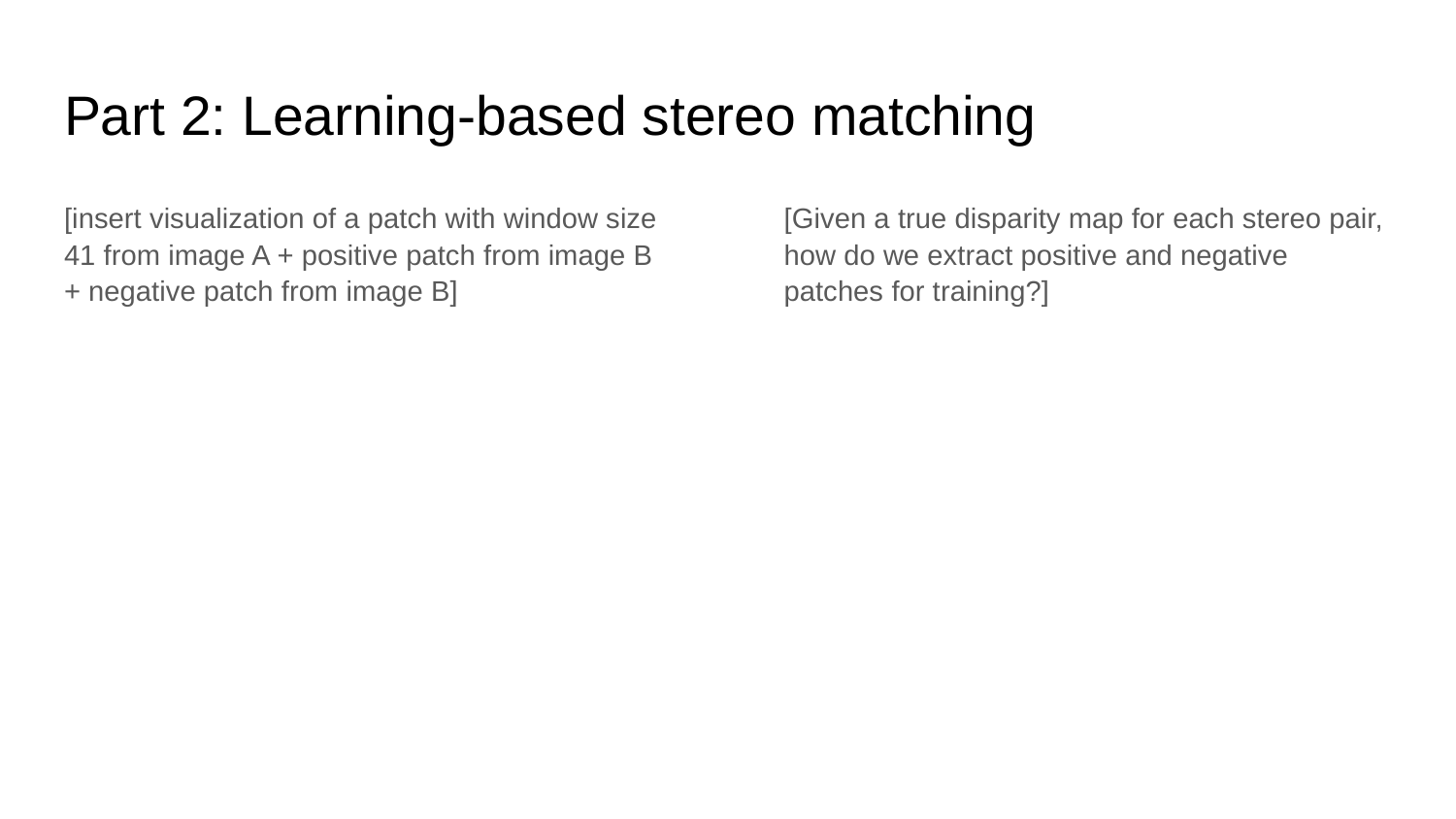

# Part 2: Learning-based stereo matching
[insert visualization of a patch with window size 41 from image A + positive patch from image B + negative patch from image B]
[Given a true disparity map for each stereo pair, how do we extract positive and negative patches for training?]